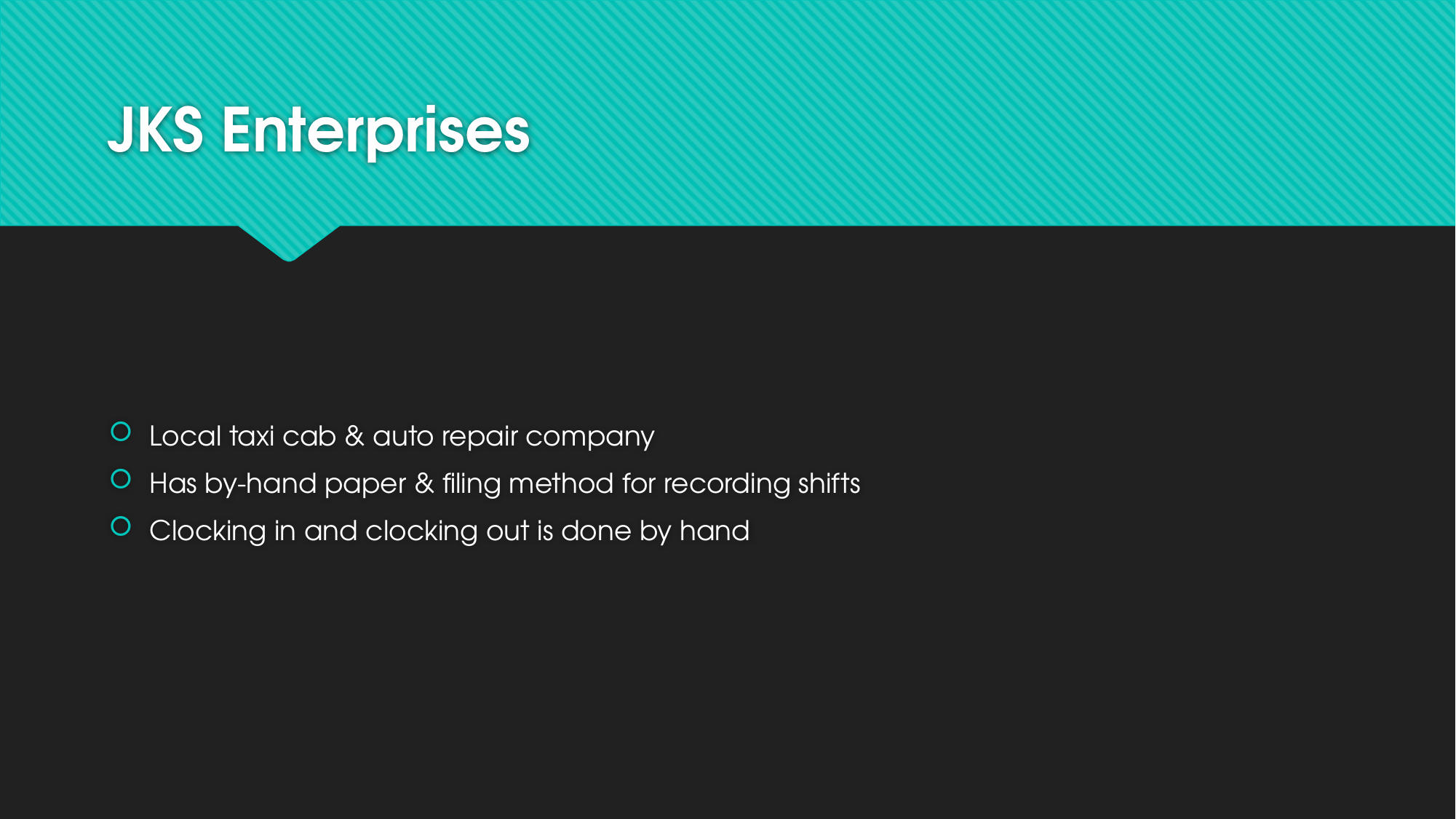

# JKS Enterprises
Local taxi cab & auto repair company
Has by-hand paper & filing method for recording shifts
Clocking in and clocking out is done by hand